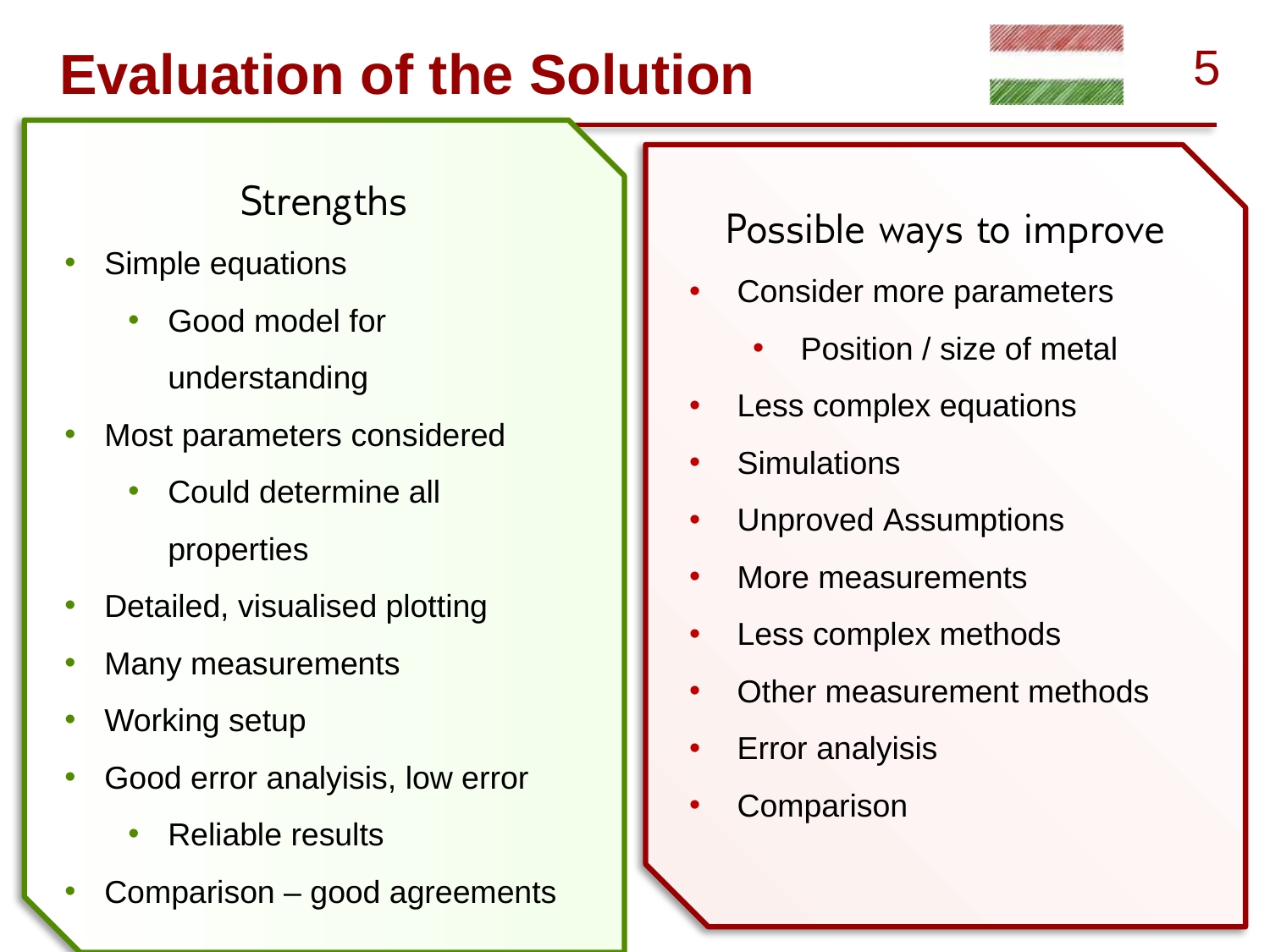

# Evaluation of the Solution
Possible ways to improve
Consider more parameters
Position / size of metal
Less complex equations
Simulations
Unproved Assumptions
More measurements
Less complex methods
Other measurement methods
Error analyisis
Comparison

Strengths
Simple equations
Good model for understanding
Most parameters considered
Could determine all properties
Detailed, visualised plotting
Many measurements
Working setup
Good error analyisis, low error
Reliable results
Comparison – good agreements